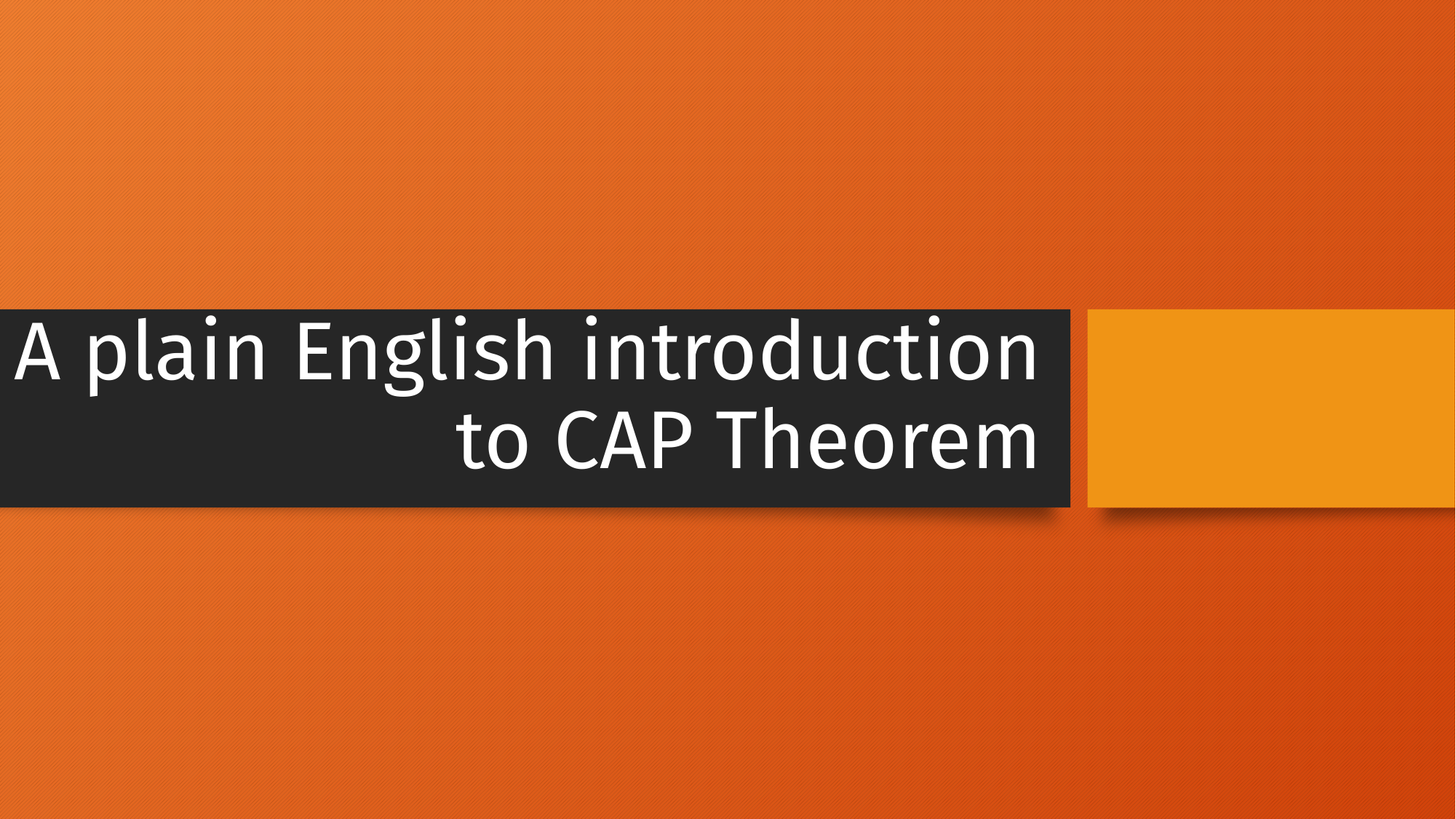

# A plain English introduction to CAP Theorem